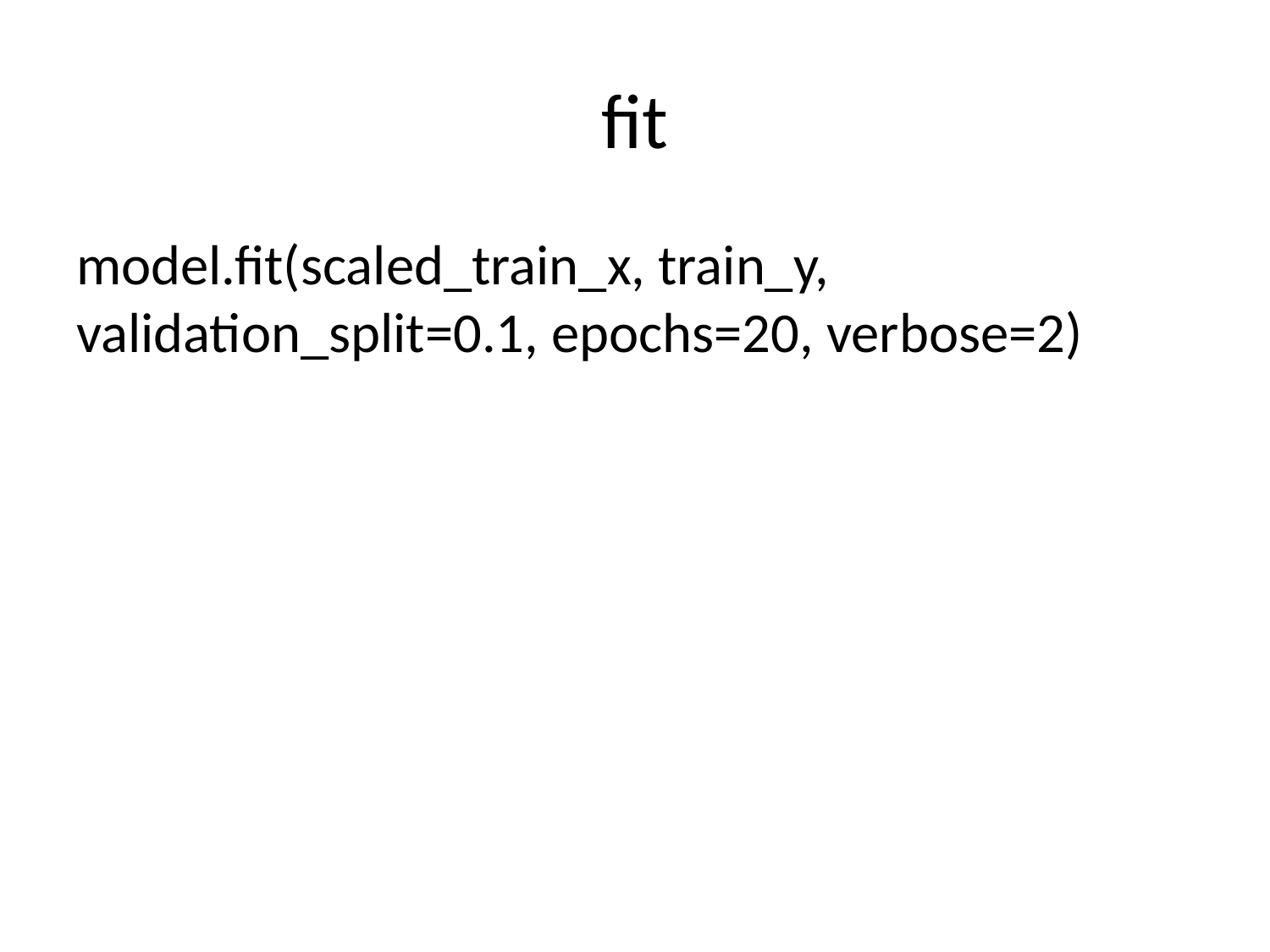

# fit
model.fit(scaled_train_x, train_y, 	validation_split=0.1, epochs=20, verbose=2)